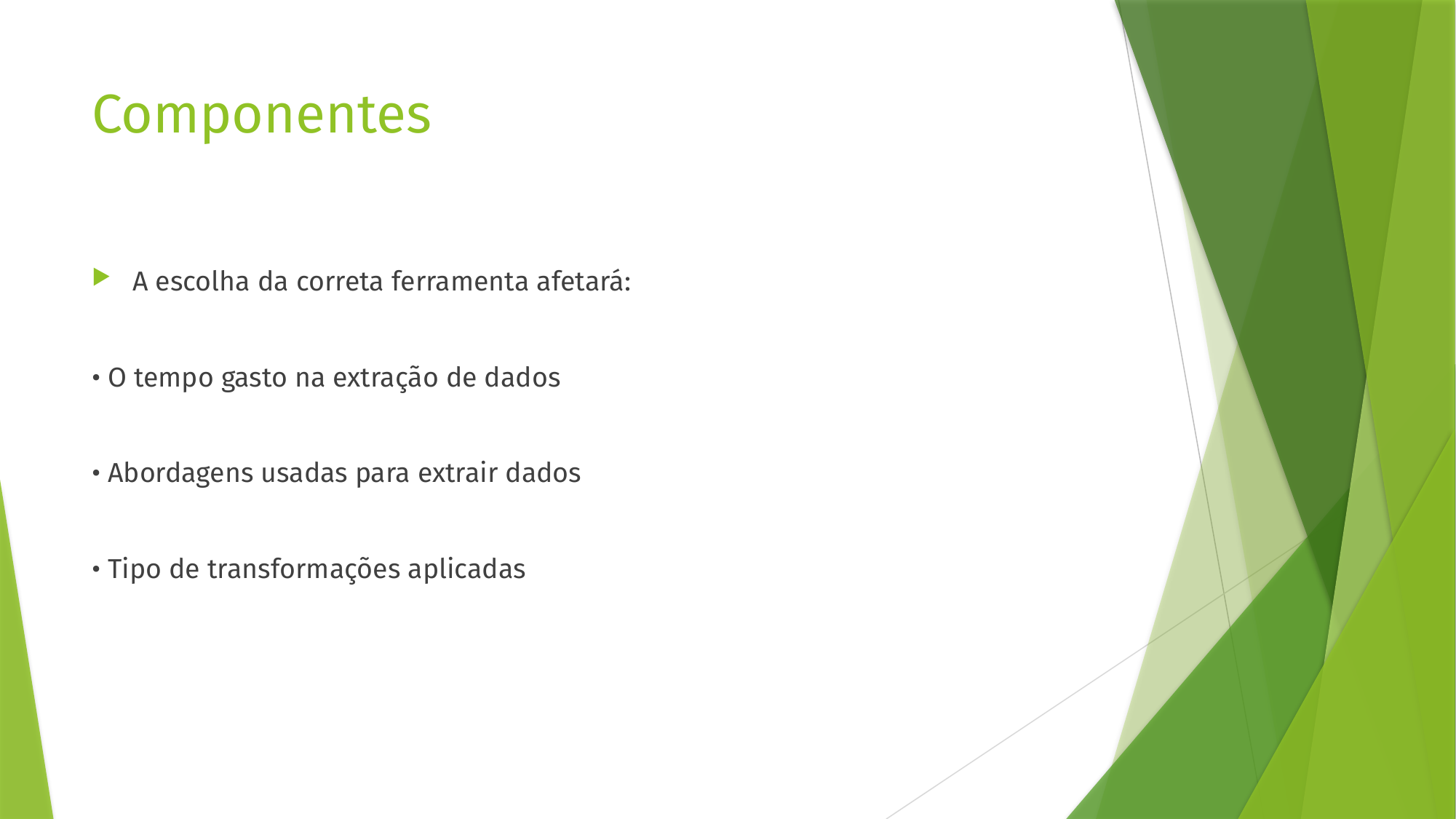

# Componentes
A escolha da correta ferramenta afetará:

• O tempo gasto na extração de dados

• Abordagens usadas para extrair dados

• Tipo de transformações aplicadas